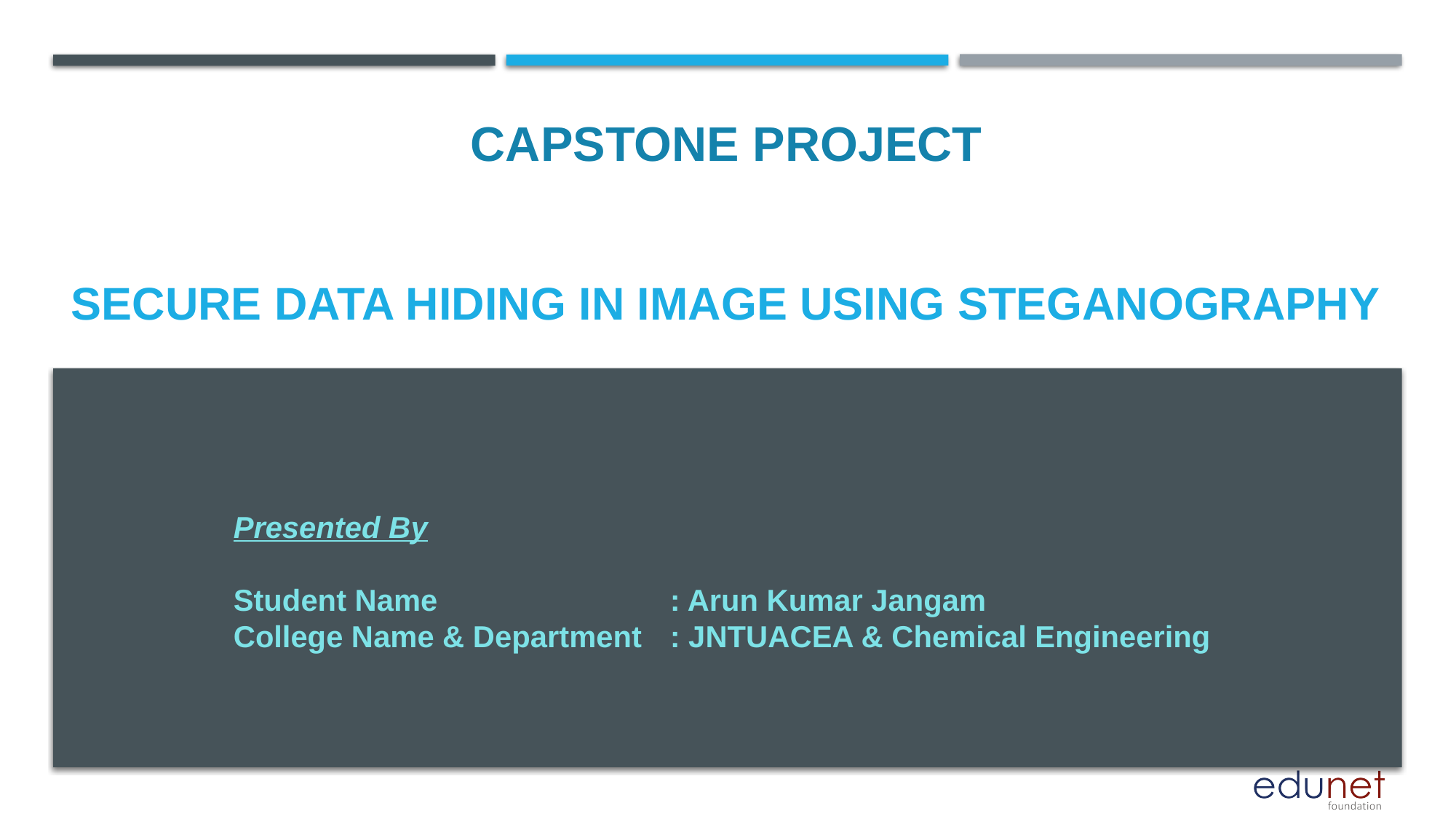

CAPSTONE PROJECT
# Secure Data Hiding in Image Using Steganography
Presented By

Student Name			: Arun Kumar Jangam
College Name & Department	: JNTUACEA & Chemical Engineering